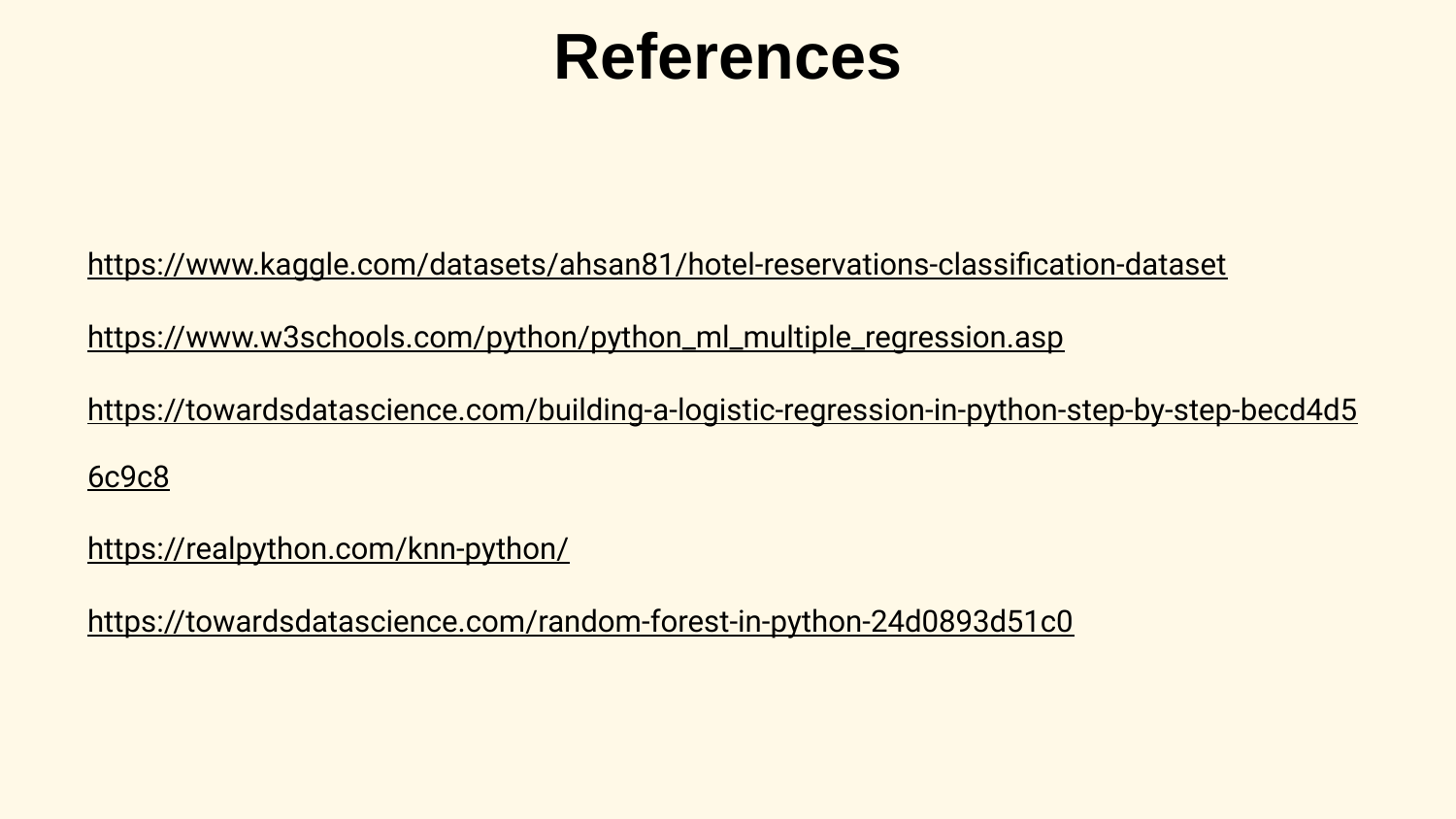

# References
https://www.kaggle.com/datasets/ahsan81/hotel-reservations-classification-dataset
https://www.w3schools.com/python/python_ml_multiple_regression.asp
https://towardsdatascience.com/building-a-logistic-regression-in-python-step-by-step-becd4d56c9c8
https://realpython.com/knn-python/
https://towardsdatascience.com/random-forest-in-python-24d0893d51c0